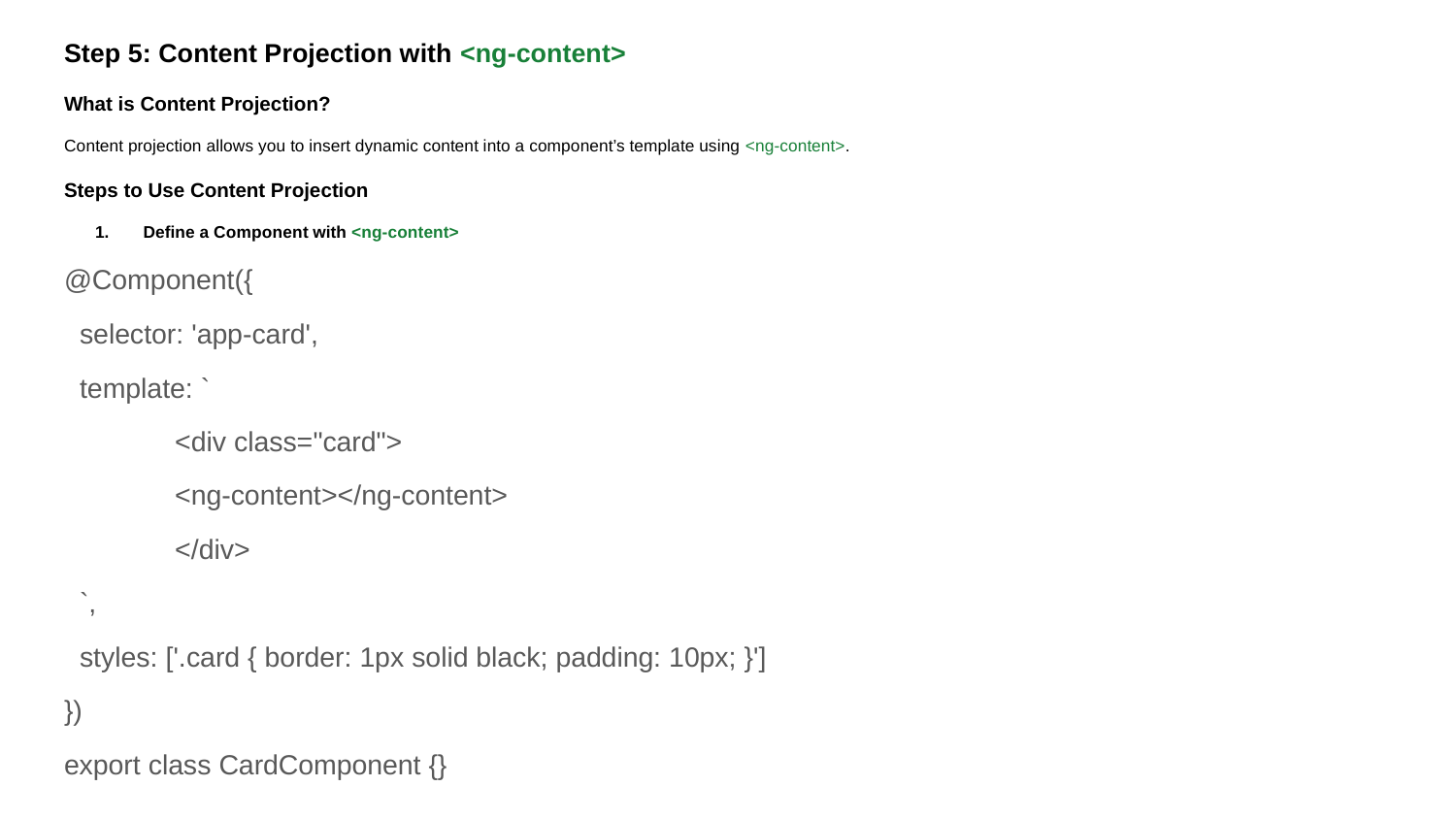

Step 5: Content Projection with <ng-content>
What is Content Projection?
Content projection allows you to insert dynamic content into a component’s template using <ng-content>.
Steps to Use Content Projection
Define a Component with <ng-content>
@Component({
  selector: 'app-card',
  template: `
	<div class="card">
  	<ng-content></ng-content>
	</div>
  `,
  styles: ['.card { border: 1px solid black; padding: 10px; }']
})
export class CardComponent {}